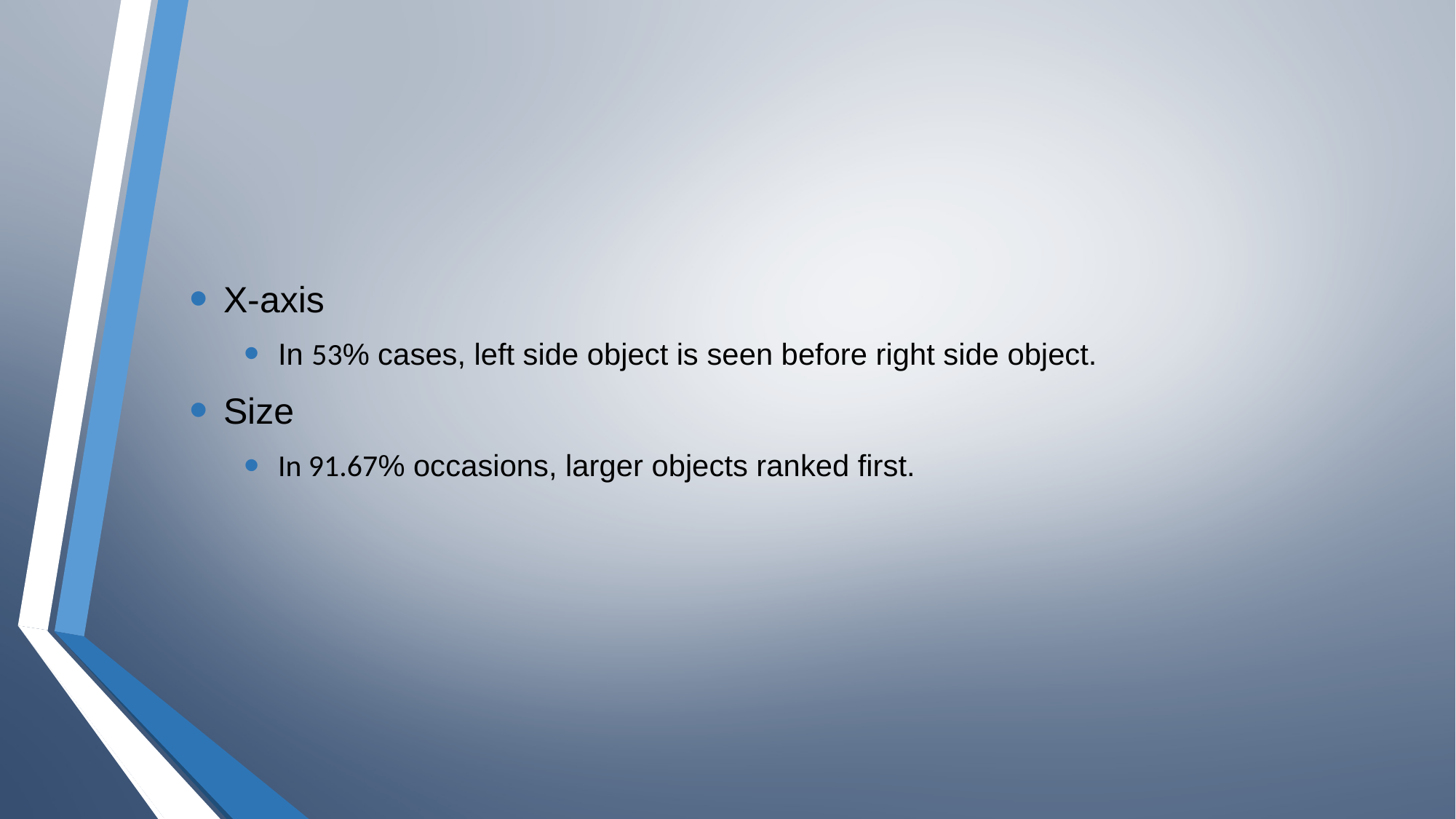

X-axis
In 53% cases, left side object is seen before right side object.
Size
In 91.67% occasions, larger objects ranked first.